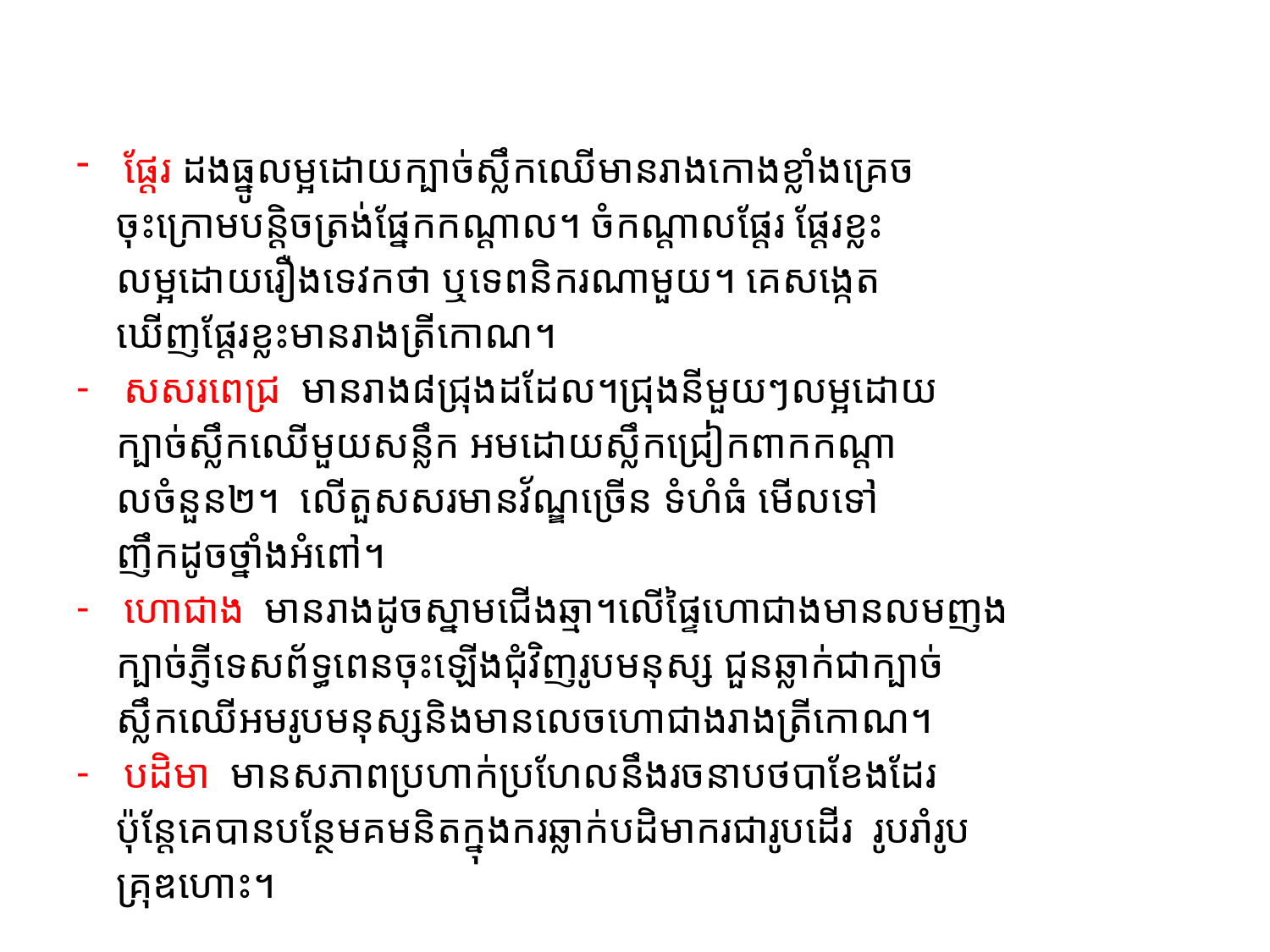

#
ផ្តែរ ដងធ្នូលម្អដោយក្បាច់ស្លឹកឈើមានរាងកោងខ្លាំងគ្រេច
    ចុះក្រោមបន្តិចត្រង់ផ្នែកកណ្តាល។ ចំកណ្តាលផ្តែរ ផ្តែរខ្លះ
    លម្អដោយរឿងទេវកថា ឬទេពនិករណាមួយ។ គេសង្កេត
    ឃើញផ្តែរខ្លះមានរាងត្រីកោណ។
សសរពេជ្រ  មានរាង៨ជ្រុងដដែល។ជ្រុងនីមួយៗលម្អដោយ
    ក្បាច់ស្លឹកឈើមួយសន្លឹក អមដោយស្លឹកជ្រៀកពាកកណ្តា
    លចំនួន២។  លើតួសសរមានវ័ណ្ឌច្រើន ទំហំធំ មើលទៅ
    ញឹកដូចថ្នាំងអំពៅ។
ហោជាង  មានរាងដូចស្នាមជើងឆ្មា។លើផ្ទៃហោជាងមានលមញង
    ក្បាច់ភ្ញីទេសព័ទ្ធពេនចុះឡើងជុំវិញរូបមនុស្ស ជួនឆ្លាក់ជាក្បាច់
    ស្លឹកឈើអមរូបមនុស្សនិងមានលេចហោជាងរាងត្រីកោណ។
បដិមា  មានសភាពប្រហាក់ប្រហែលនឹងរចនាបថបាខែងដែរ
    ប៉ុន្តែគេបានបន្ថែមគមនិតក្នុងករឆ្លាក់បដិមាករជារូបដើរ  រូបរាំរូប
    គ្រុឌហោះ។